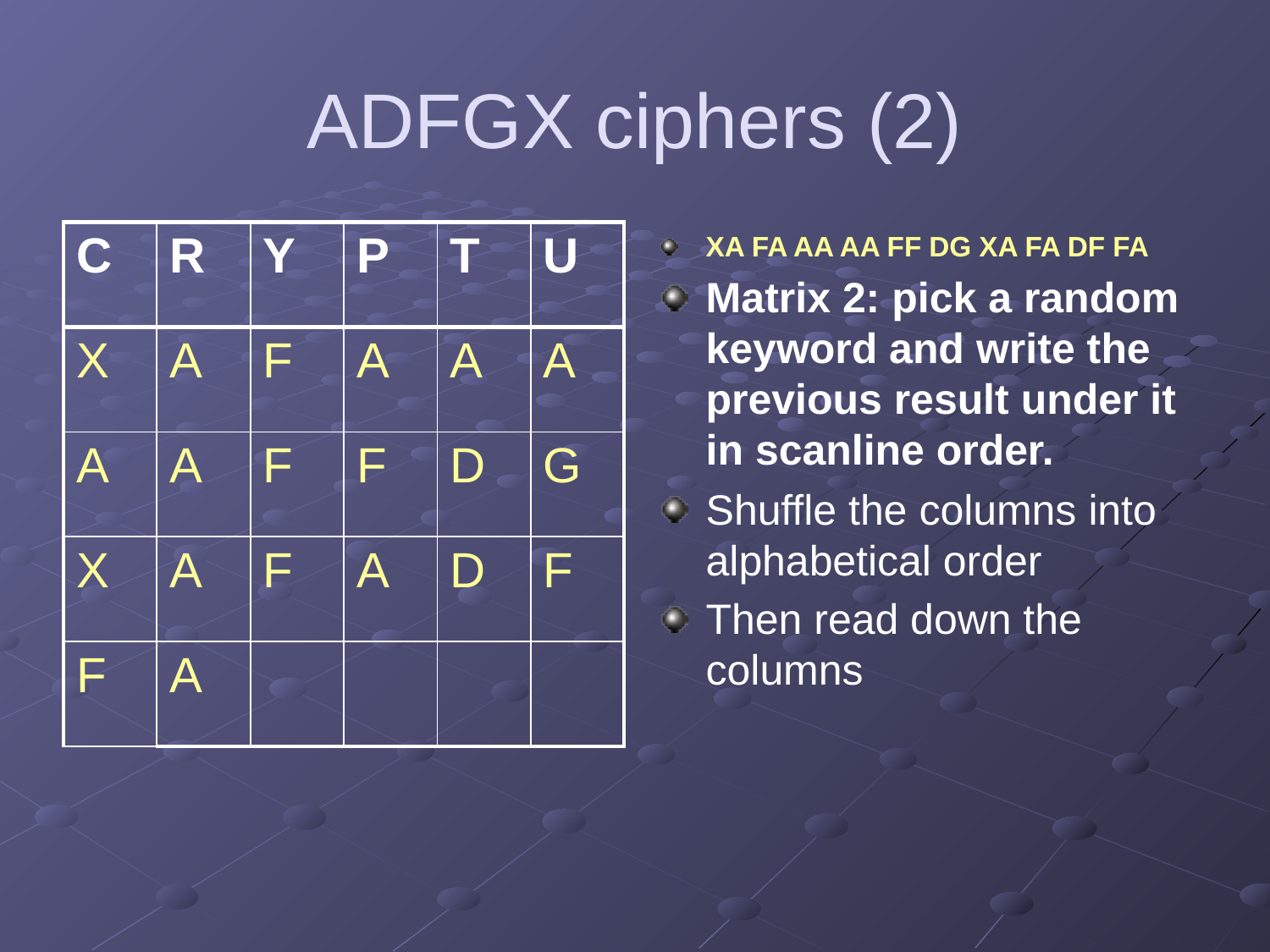

# ADFGX ciphers (2)
| C | R | Y | P | T | U |
| --- | --- | --- | --- | --- | --- |
| X | A | F | A | A | A |
| A | A | F | F | D | G |
| X | A | F | A | D | F |
| F | A |  |  |  |  |
XA FA AA AA FF DG XA FA DF FA
Matrix 2: pick a random keyword and write the previous result under it in scanline order.
Shuffle the columns into alphabetical order
Then read down the columns